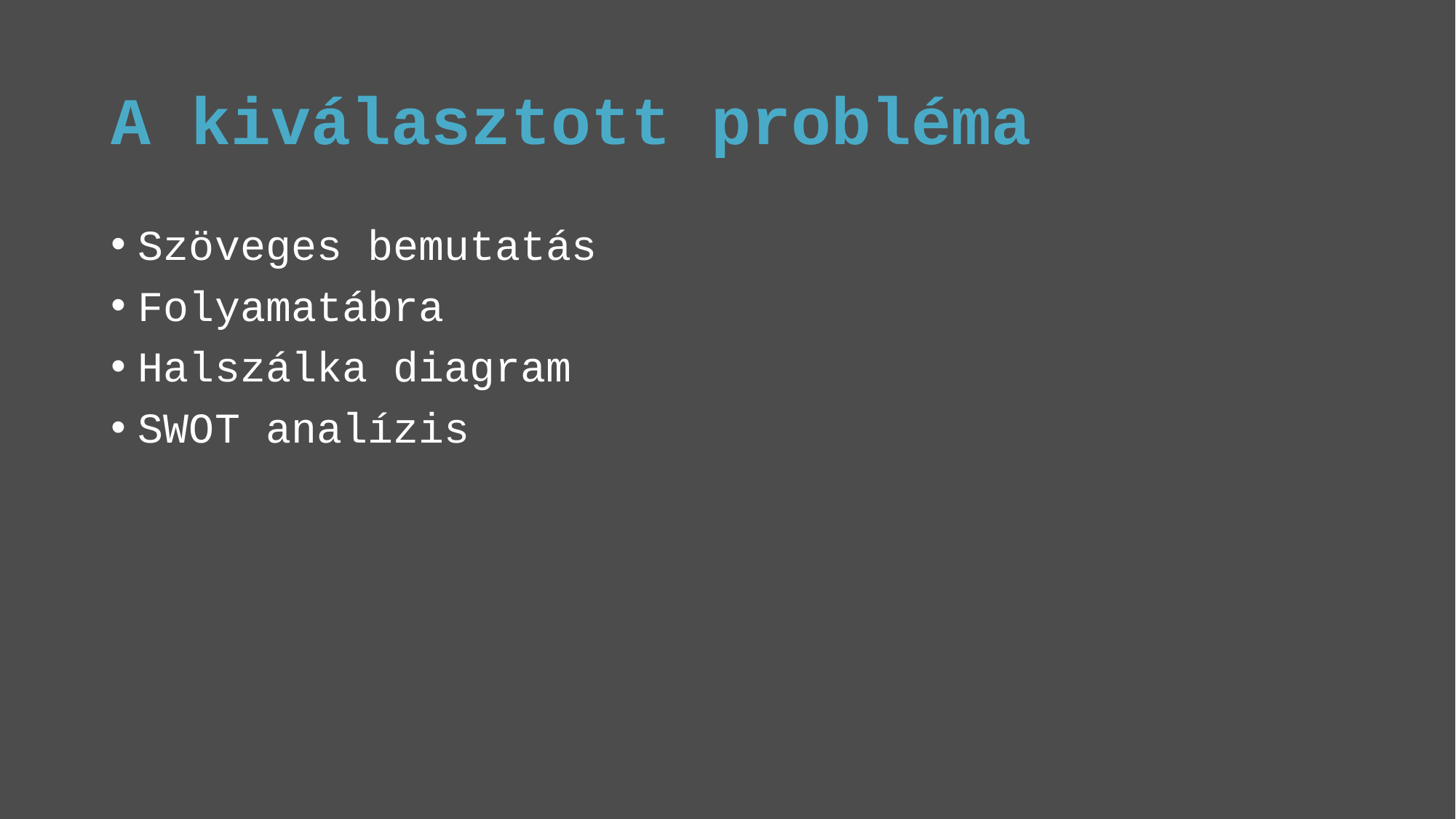

# A kiválasztott probléma
Szöveges bemutatás
Folyamatábra
Halszálka diagram
SWOT analízis